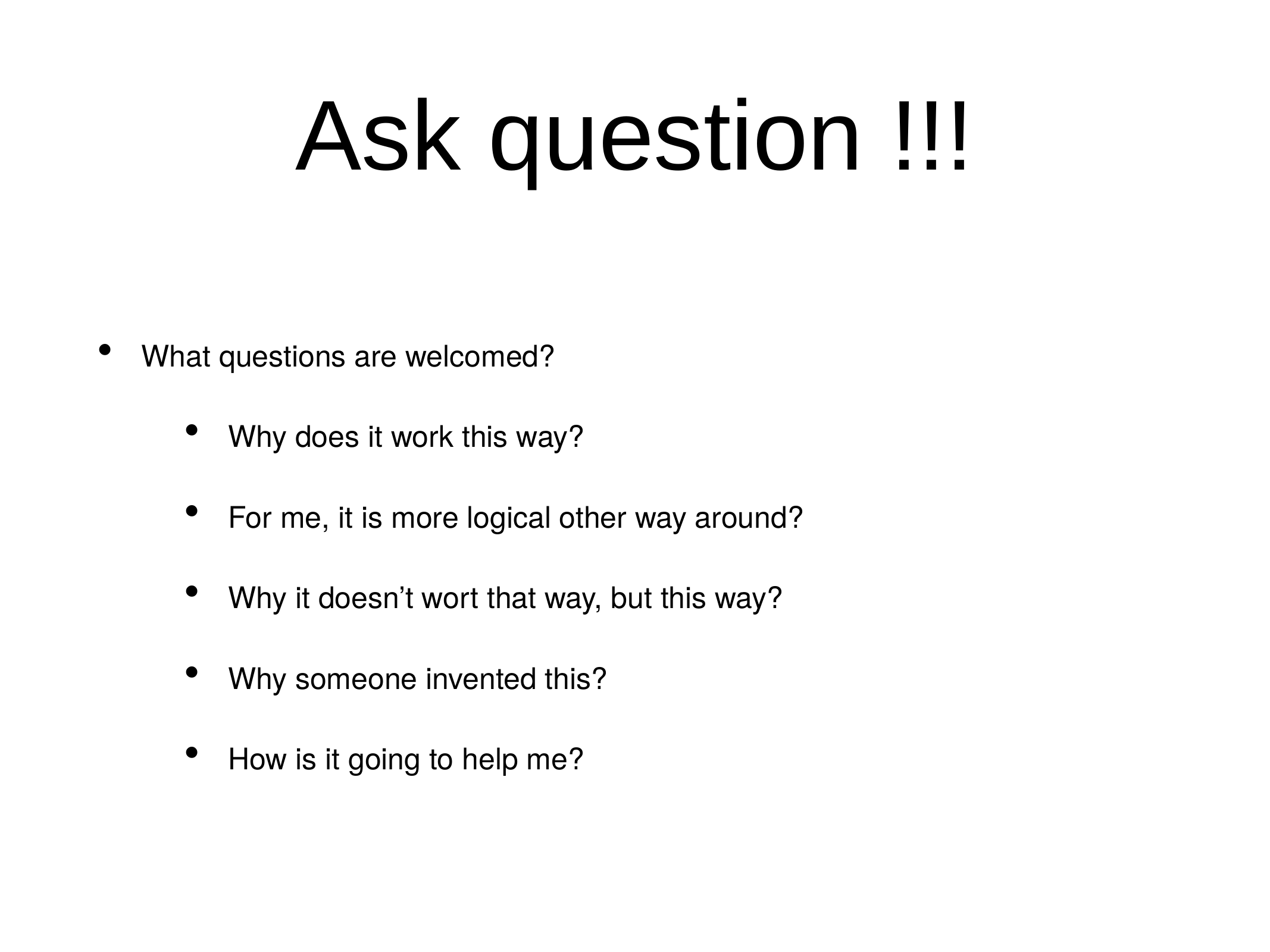

# Ask question !!!
What questions are welcomed?
Why does it work this way?
For me, it is more logical other way around?
Why it doesn’t wort that way, but this way?
Why someone invented this?
How is it going to help me?